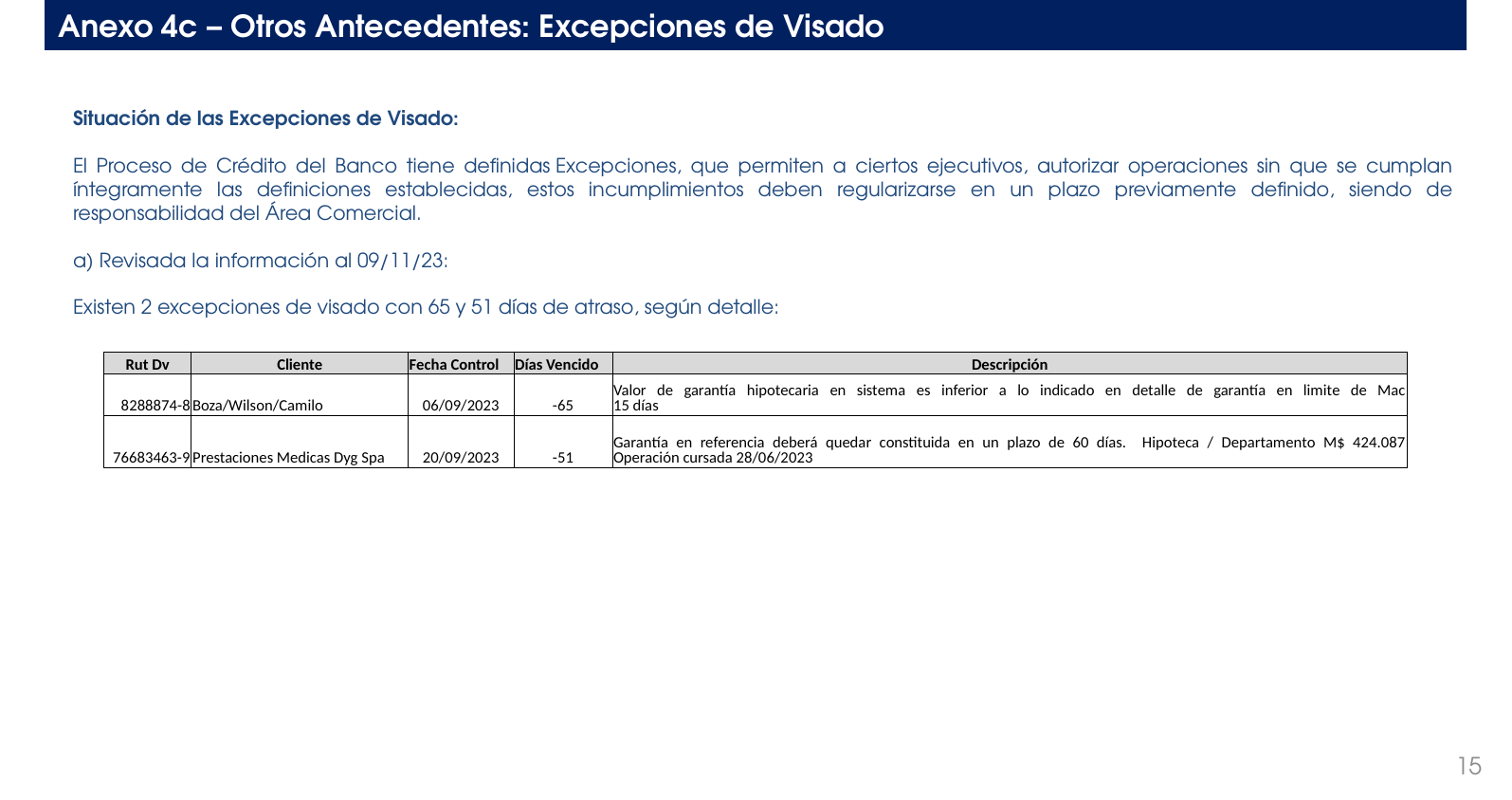

Anexo 4c – Otros Antecedentes: Excepciones de Visado

Situación de las Excepciones de Visado:

El Proceso de Crédito del Banco tiene definidas Excepciones, que permiten a ciertos ejecutivos, autorizar operaciones sin que se cumplan íntegramente las definiciones establecidas, estos incumplimientos deben regularizarse en un plazo previamente definido, siendo de responsabilidad del Área Comercial.

a) Revisada la información al 09/11/23:

Existen 2 excepciones de visado con 65 y 51 días de atraso, según detalle:

| Rut Dv | Cliente | Fecha Control | Días Vencido | Descripción |
| --- | --- | --- | --- | --- |
| 8288874-8 | Boza/Wilson/Camilo | 06/09/2023 | -65 | Valor de garantía hipotecaria en sistema es inferior a lo indicado en detalle de garantía en limite de Mac 15 días |
| 76683463-9 | Prestaciones Medicas Dyg Spa | 20/09/2023 | -51 | Garantía en referencia deberá quedar constituida en un plazo de 60 días. Hipoteca / Departamento M$ 424.087 Operación cursada 28/06/2023 |
15